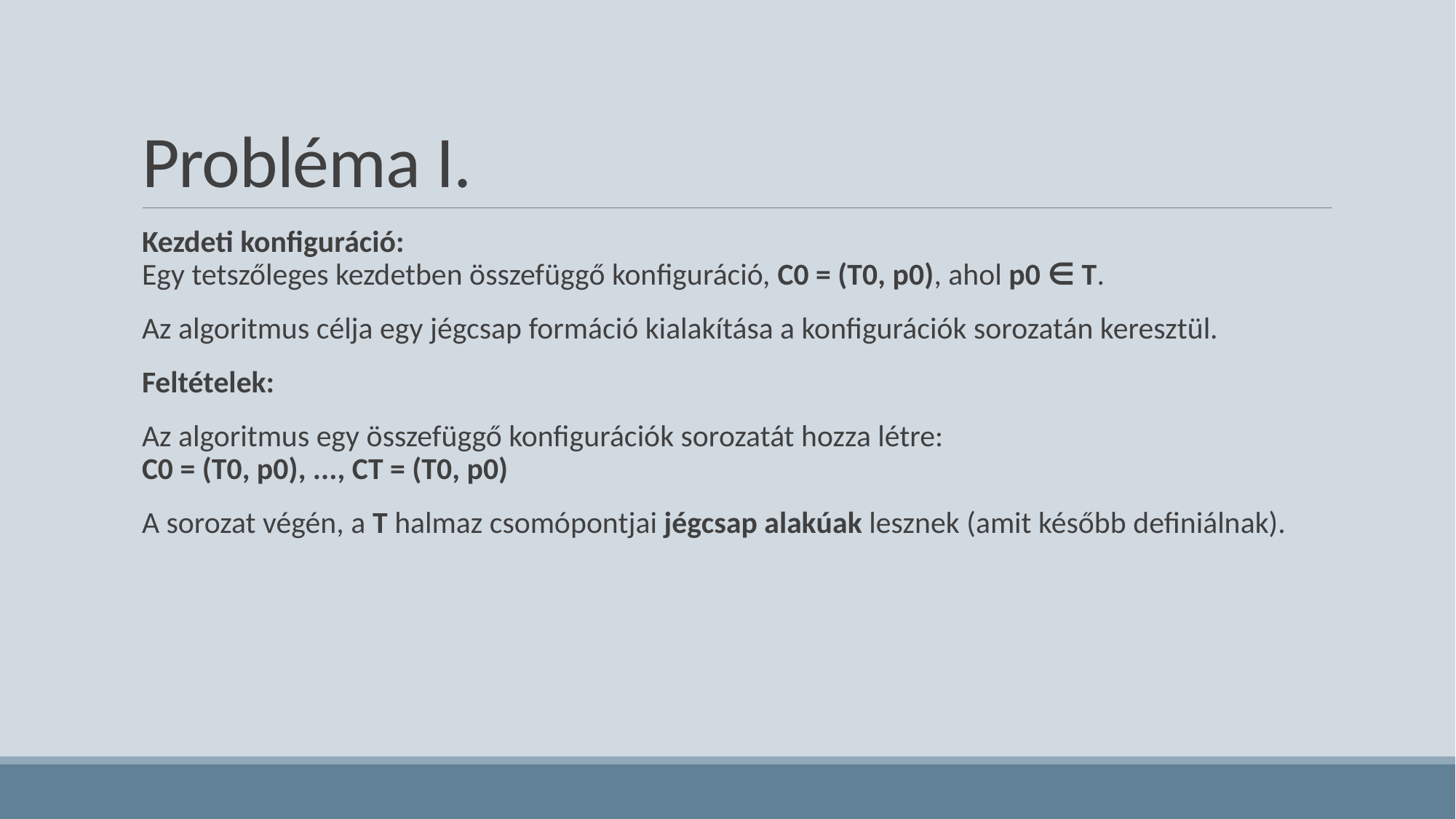

# Probléma I.
Kezdeti konfiguráció:
Egy tetszőleges kezdetben összefüggő konfiguráció, C0 = (T0, p0), ahol p0 ∈ T.
Az algoritmus célja egy jégcsap formáció kialakítása a konfigurációk sorozatán keresztül.
Feltételek:
Az algoritmus egy összefüggő konfigurációk sorozatát hozza létre:
C0 = (T0, p0), ..., CT = (T0, p0)
A sorozat végén, a T halmaz csomópontjai jégcsap alakúak lesznek (amit később definiálnak).